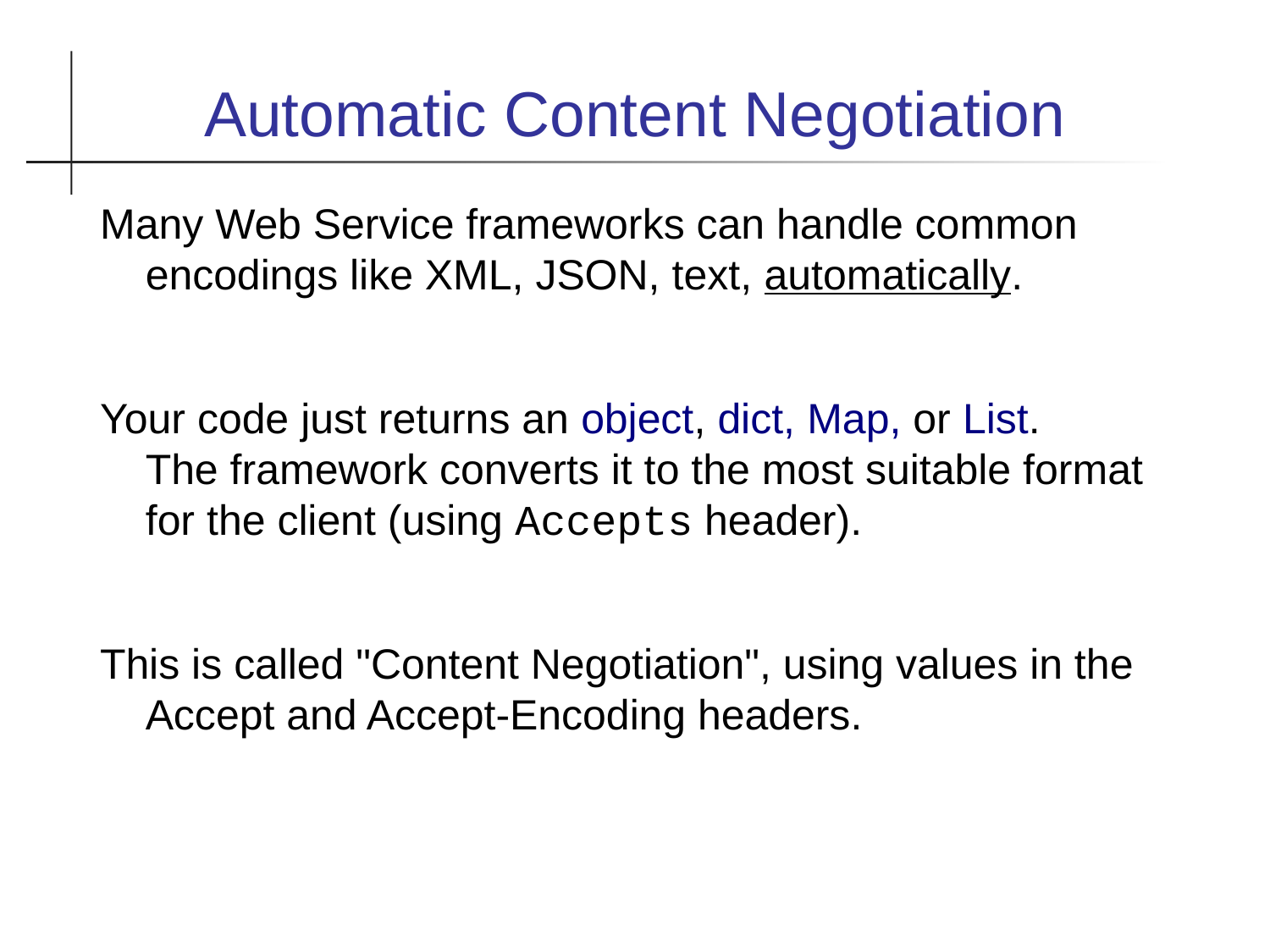

Automatic Content Negotiation
Many Web Service frameworks can handle common encodings like XML, JSON, text, automatically.

Your code just returns an object, dict, Map, or List.
The framework converts it to the most suitable format for the client (using Accepts header).

This is called "Content Negotiation", using values in the Accept and Accept-Encoding headers.